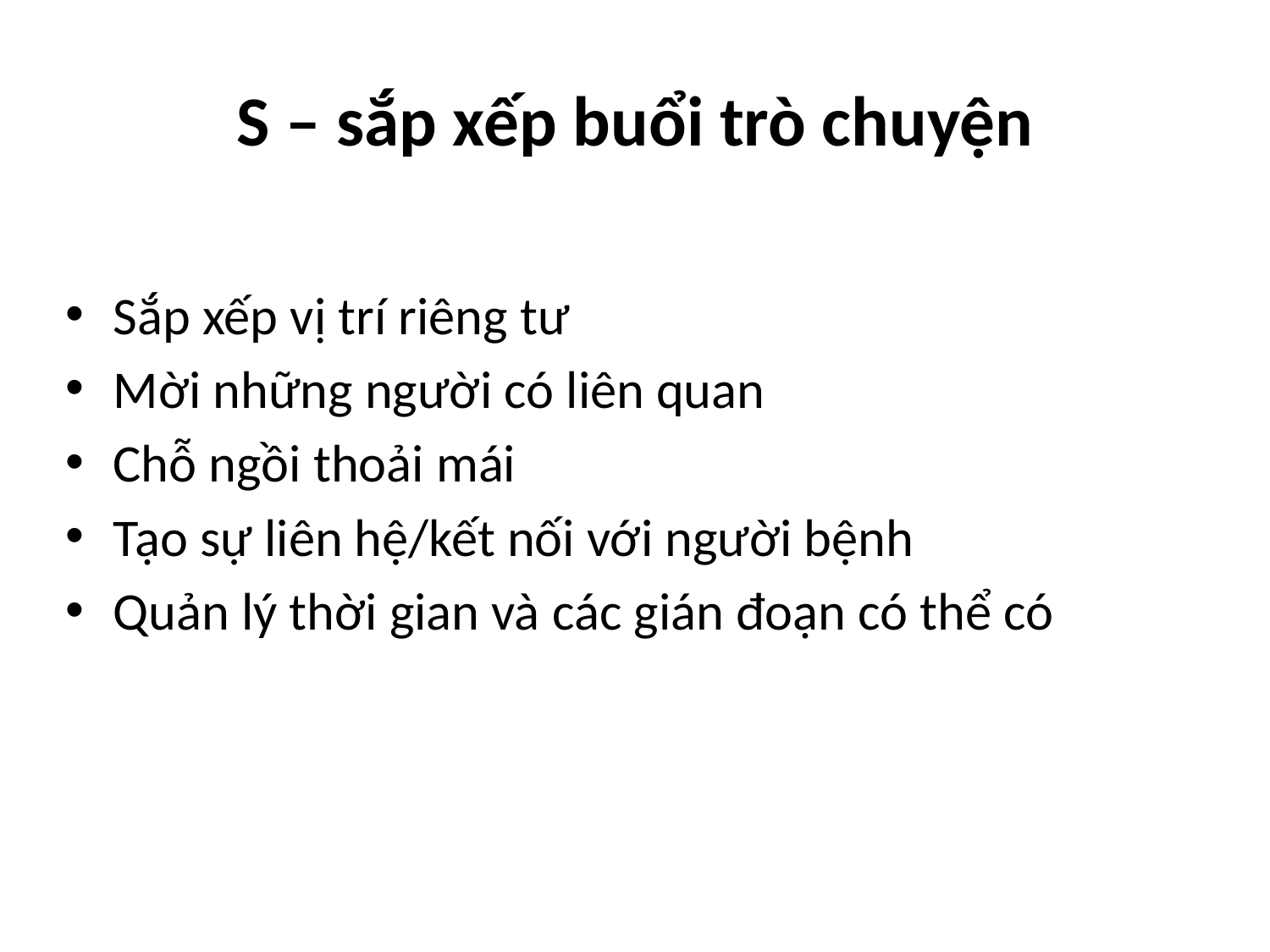

# S – sắp xếp buổi trò chuyện
Sắp xếp vị trí riêng tư
Mời những người có liên quan
Chỗ ngồi thoải mái
Tạo sự liên hệ/kết nối với người bệnh
Quản lý thời gian và các gián đoạn có thể có